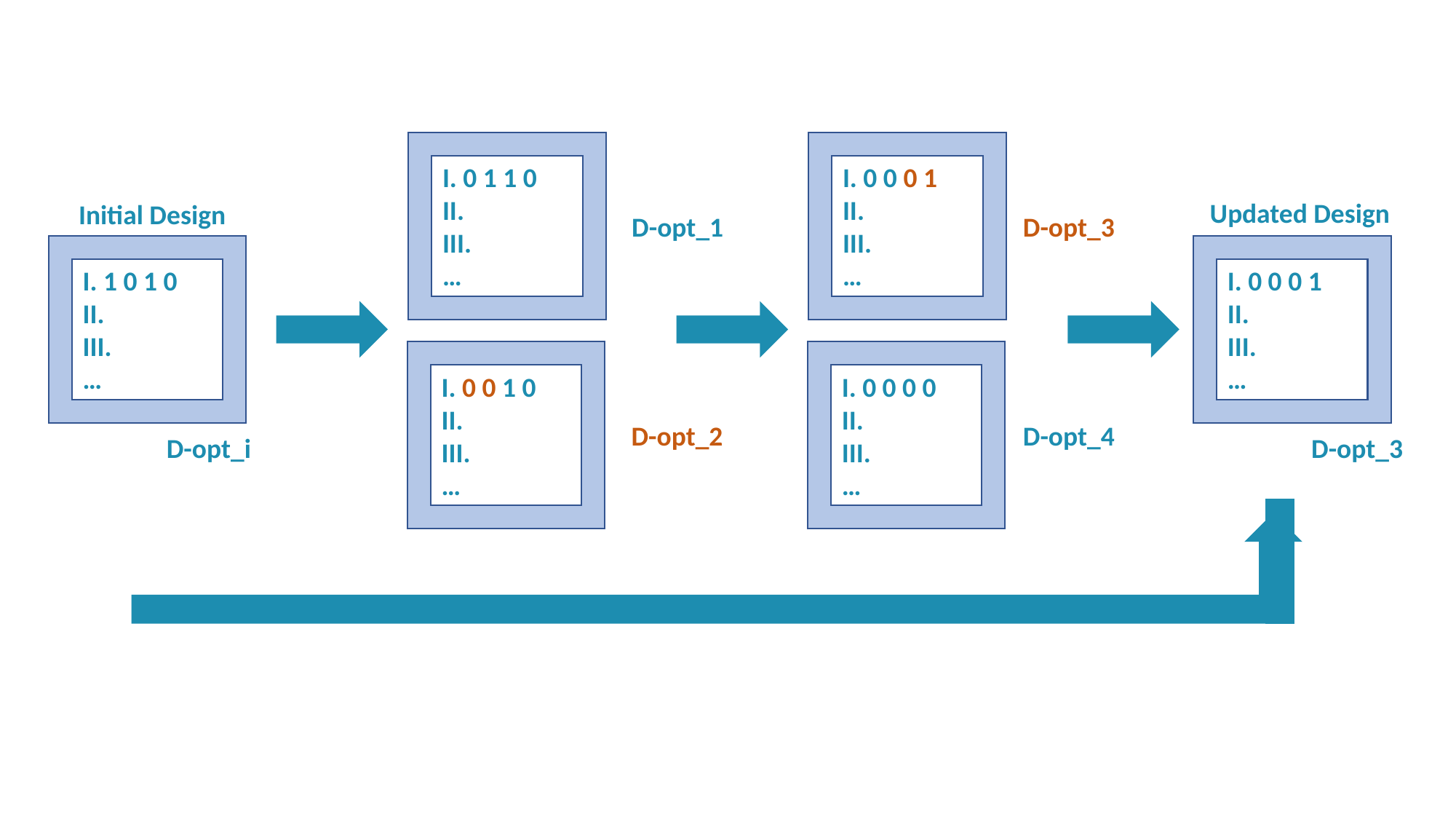

I. 0 1 1 0
II.
III.
…
I. 0 0 0 1
II.
III.
…
Updated Design
Initial Design
D-opt_1
D-opt_3
I. 0 0 0 1
II.
III.
…
I. 1 0 1 0
II.
III.
…

I. 0 0 1 0
II.
III.
…
I. 0 0 0 0
II.
III.
…
D-opt_2
D-opt_4
D-opt_3
D-opt_i